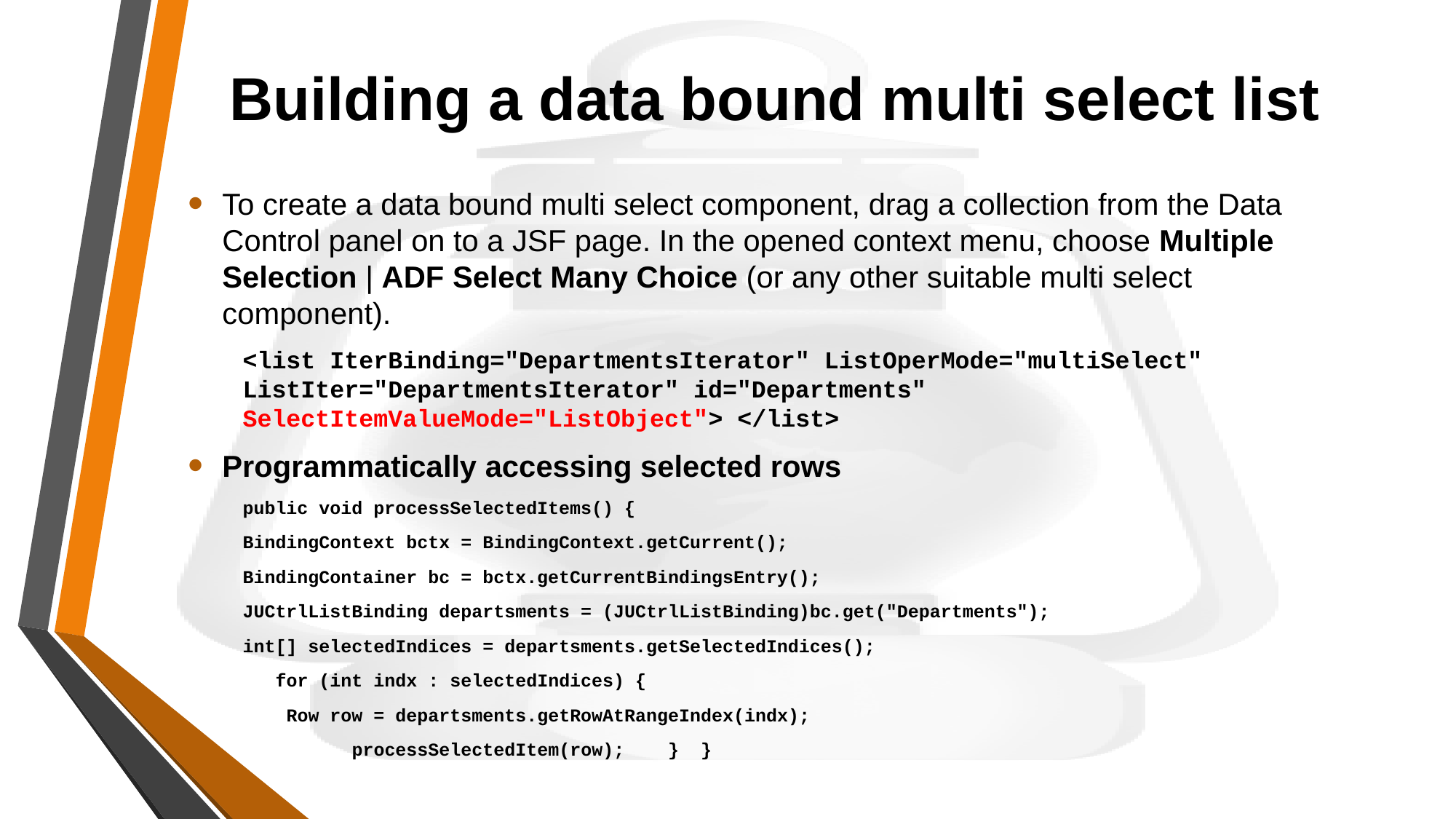

# Building a data bound multi select list
To create a data bound multi select component, drag a collection from the Data Control panel on to a JSF page. In the opened context menu, choose Multiple Selection | ADF Select Many Choice (or any other suitable multi select component).
<list IterBinding="DepartmentsIterator" ListOperMode="multiSelect" ListIter="DepartmentsIterator" id="Departments"  SelectItemValueMode="ListObject"> </list>
Programmatically accessing selected rows
public void processSelectedItems() {
BindingContext bctx = BindingContext.getCurrent();
BindingContainer bc = bctx.getCurrentBindingsEntry();
JUCtrlListBinding departsments = (JUCtrlListBinding)bc.get("Departments");
int[] selectedIndices = departsments.getSelectedIndices();
   for (int indx : selectedIndices) {
    Row row = departsments.getRowAtRangeIndex(indx);
	processSelectedItem(row);    }  }